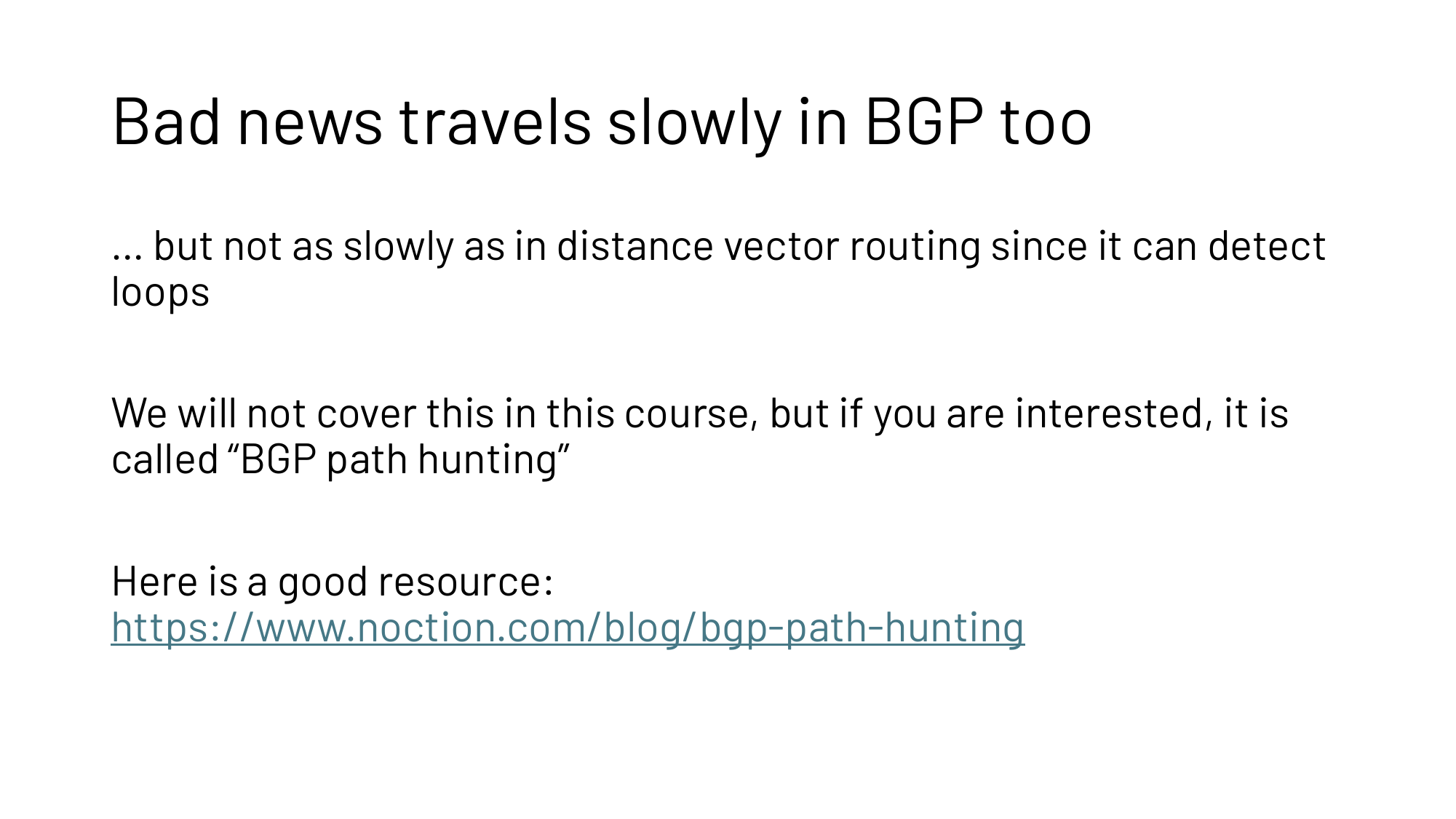

# Bad news travels slowly in BGP too
… but not as slowly as in distance vector routing since it can detect loops

We will not cover this in this course, but if you are interested, it is called “BGP path hunting”

Here is a good resource: https://www.noction.com/blog/bgp-path-hunting